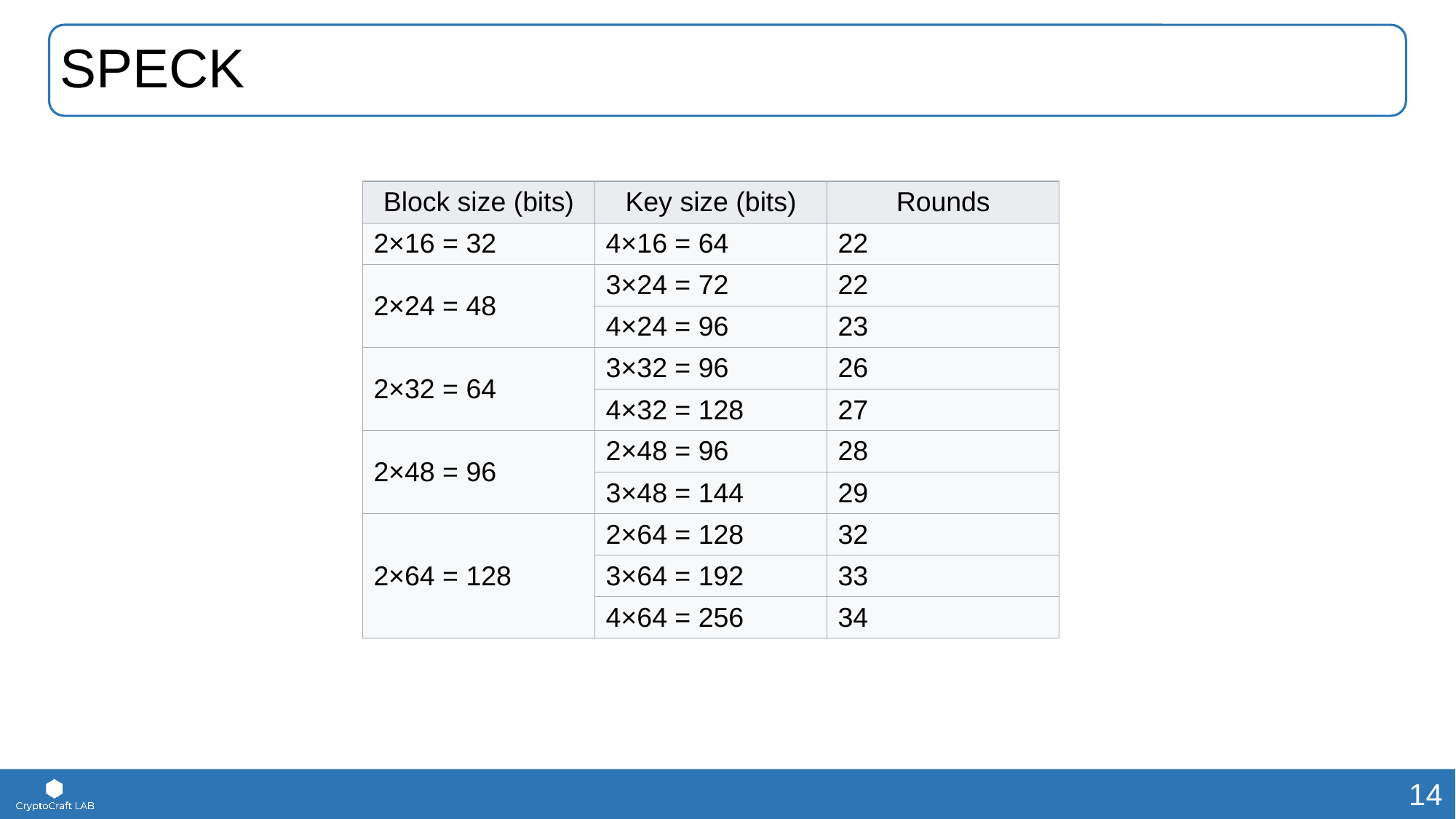

# SPECK
| Block size (bits) | Key size (bits) | Rounds |
| --- | --- | --- |
| 2×16 = 32 | 4×16 = 64 | 22 |
| 2×24 = 48 | 3×24 = 72 | 22 |
|  | 4×24 = 96 | 23 |
| 2×32 = 64 | 3×32 = 96 | 26 |
|  | 4×32 = 128 | 27 |
| 2×48 = 96 | 2×48 = 96 | 28 |
|  | 3×48 = 144 | 29 |
| 2×64 = 128 | 2×64 = 128 | 32 |
|  | 3×64 = 192 | 33 |
|  | 4×64 = 256 | 34 |